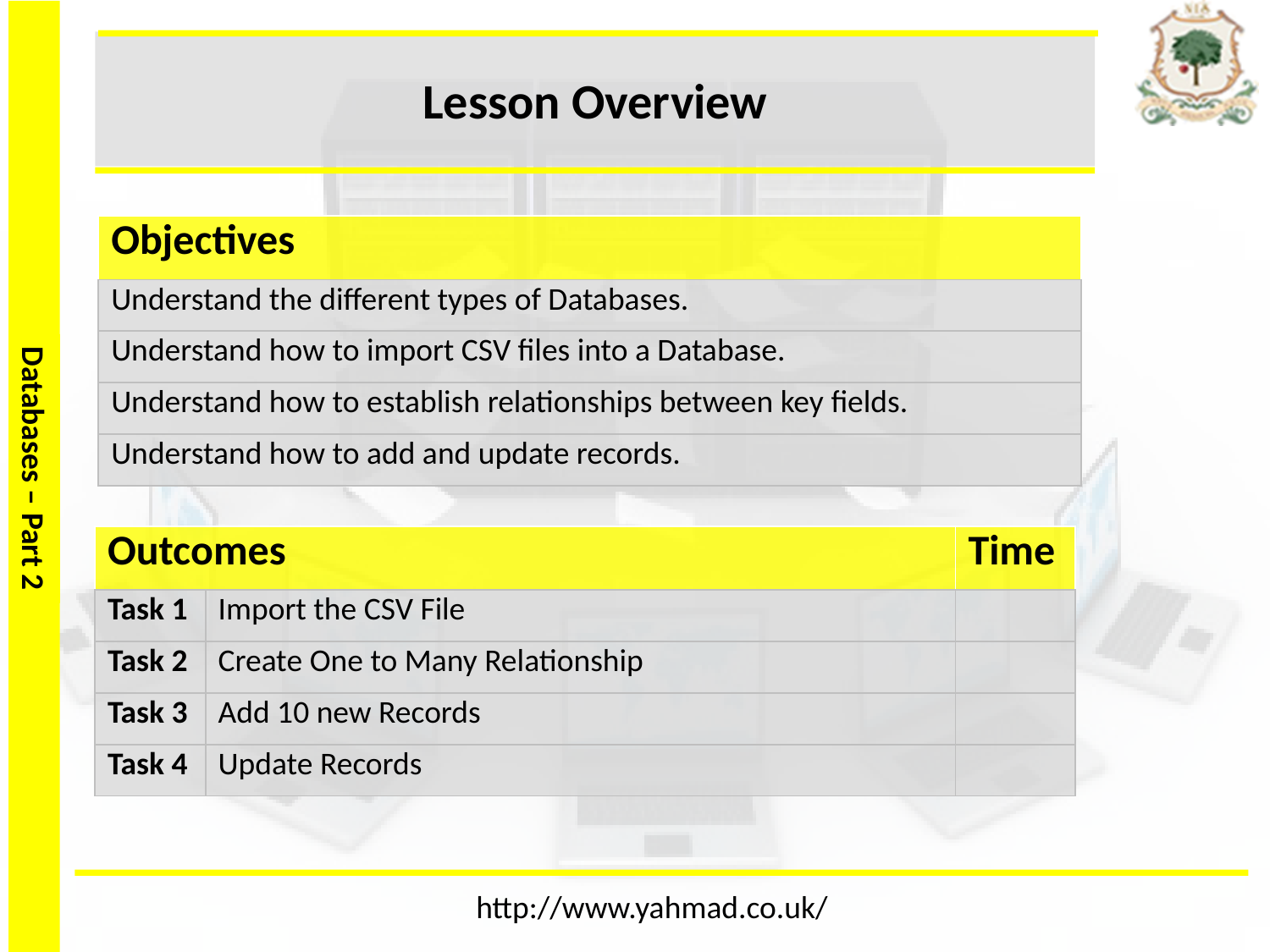

Lesson Overview

| Objectives |
| --- |
| Understand the different types of Databases. |
| Understand how to import CSV files into a Database. |
| Understand how to establish relationships between key fields. |
| Understand how to add and update records. |
| Outcomes |  | Time |
| --- | --- | --- |
| Task 1 | Import the CSV File |  |
| Task 2 | Create One to Many Relationship |  |
| Task 3 | Add 10 new Records |  |
| Task 4 | Update Records |  |
http://www.yahmad.co.uk/